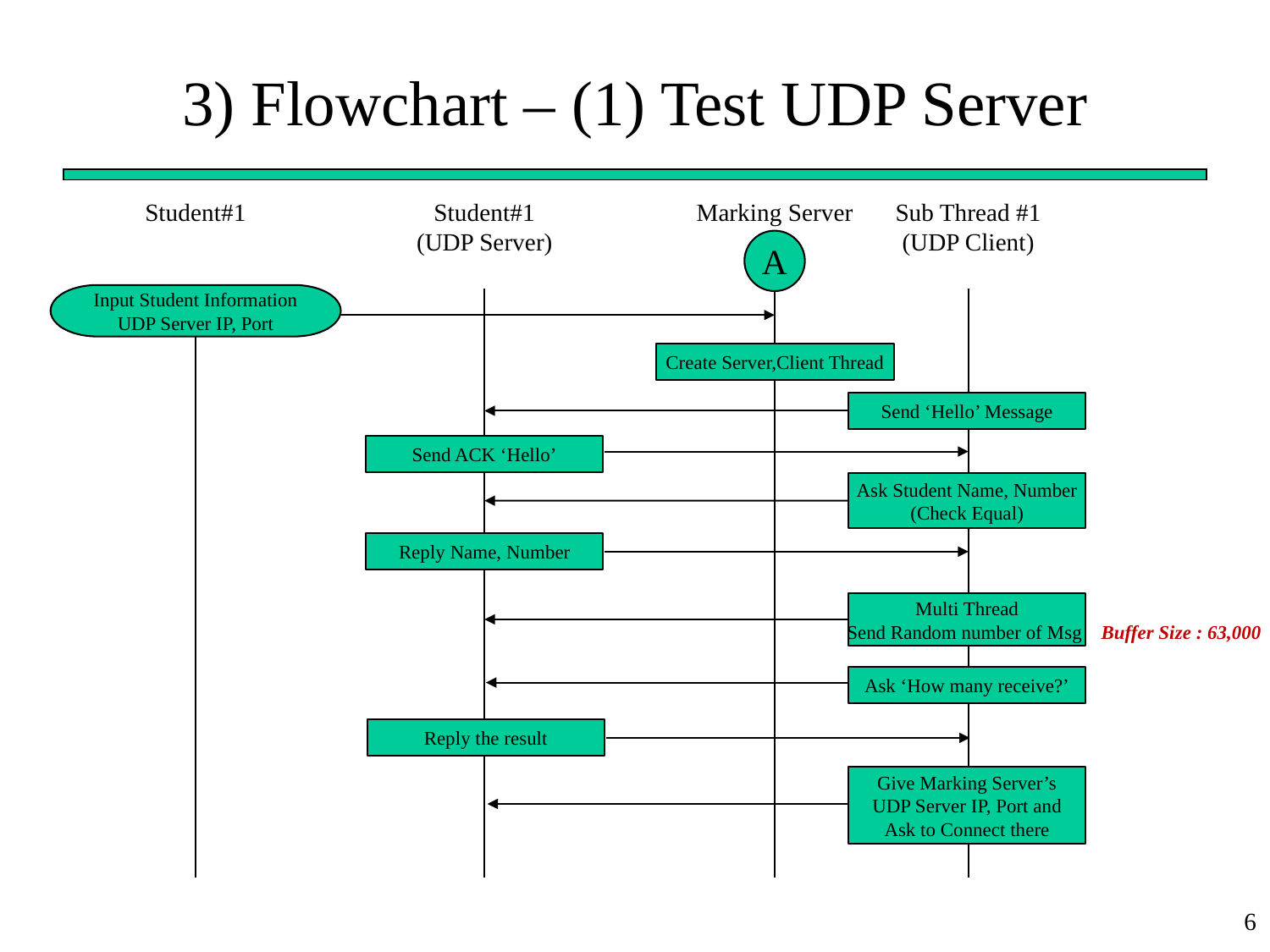

# 3) Flowchart – (1) Test UDP Server
Student#1
Student#1
(UDP Server)
Marking Server
Sub Thread #1
(UDP Client)
A
Input Student Information
UDP Server IP, Port
Create Server,Client Thread
Send ‘Hello’ Message
Send ACK ‘Hello’
Ask Student Name, Number
(Check Equal)
Reply Name, Number
Multi Thread
Send Random number of Msg
Buffer Size : 63,000
Ask ‘How many receive?’
Reply the result
Give Marking Server’s
UDP Server IP, Port and
Ask to Connect there
6